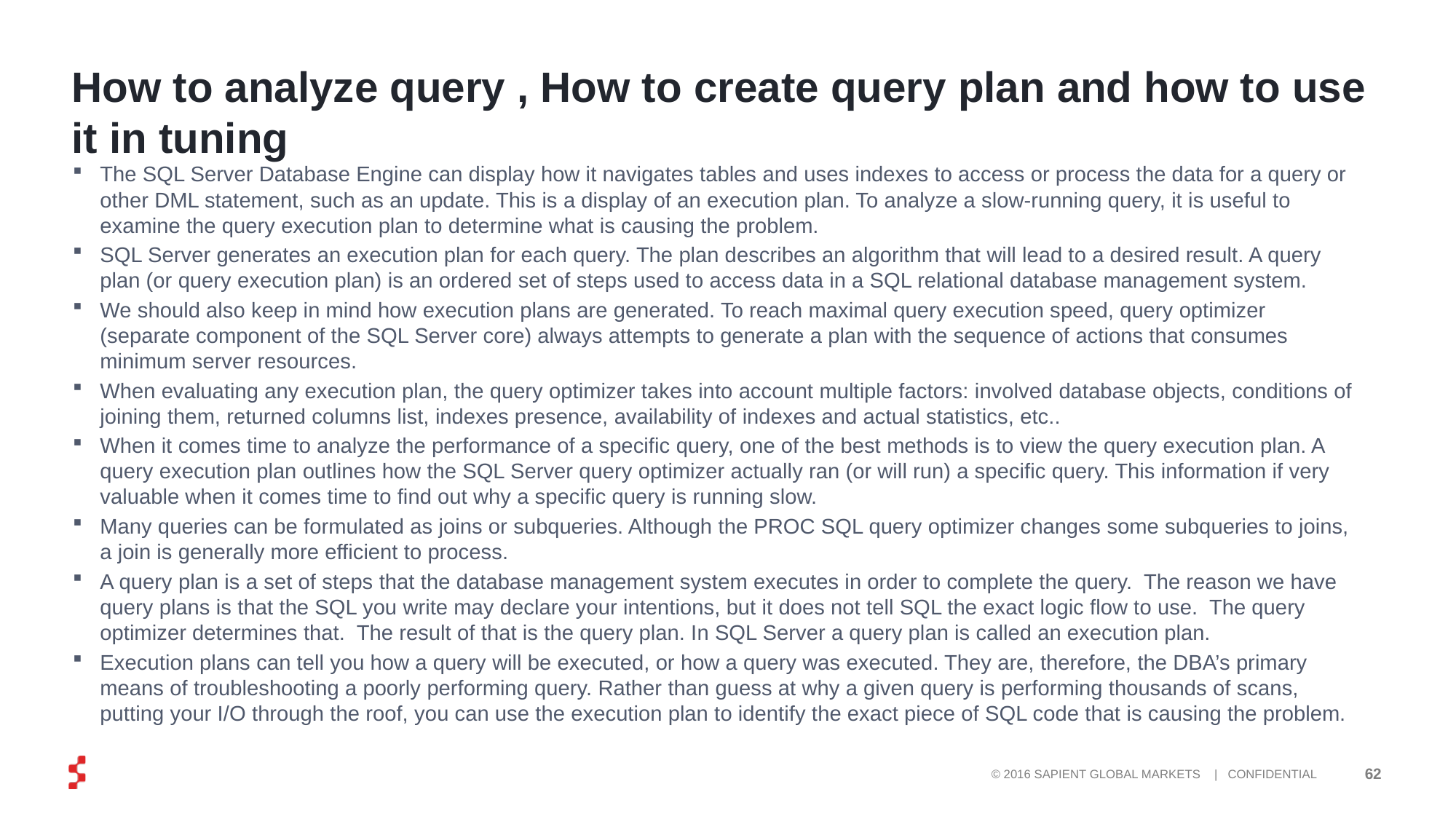

# How to analyze query , How to create query plan and how to use it in tuning
The SQL Server Database Engine can display how it navigates tables and uses indexes to access or process the data for a query or other DML statement, such as an update. This is a display of an execution plan. To analyze a slow-running query, it is useful to examine the query execution plan to determine what is causing the problem.
SQL Server generates an execution plan for each query. The plan describes an algorithm that will lead to a desired result. A query plan (or query execution plan) is an ordered set of steps used to access data in a SQL relational database management system.
We should also keep in mind how execution plans are generated. To reach maximal query execution speed, query optimizer (separate component of the SQL Server core) always attempts to generate a plan with the sequence of actions that consumes minimum server resources.
When evaluating any execution plan, the query optimizer takes into account multiple factors: involved database objects, conditions of joining them, returned columns list, indexes presence, availability of indexes and actual statistics, etc..
When it comes time to analyze the performance of a specific query, one of the best methods is to view the query execution plan. A query execution plan outlines how the SQL Server query optimizer actually ran (or will run) a specific query. This information if very valuable when it comes time to find out why a specific query is running slow.
Many queries can be formulated as joins or subqueries. Although the PROC SQL query optimizer changes some subqueries to joins, a join is generally more efficient to process.
A query plan is a set of steps that the database management system executes in order to complete the query.  The reason we have query plans is that the SQL you write may declare your intentions, but it does not tell SQL the exact logic flow to use.  The query optimizer determines that.  The result of that is the query plan. In SQL Server a query plan is called an execution plan.
Execution plans can tell you how a query will be executed, or how a query was executed. They are, therefore, the DBA’s primary means of troubleshooting a poorly performing query. Rather than guess at why a given query is performing thousands of scans, putting your I/O through the roof, you can use the execution plan to identify the exact piece of SQL code that is causing the problem.